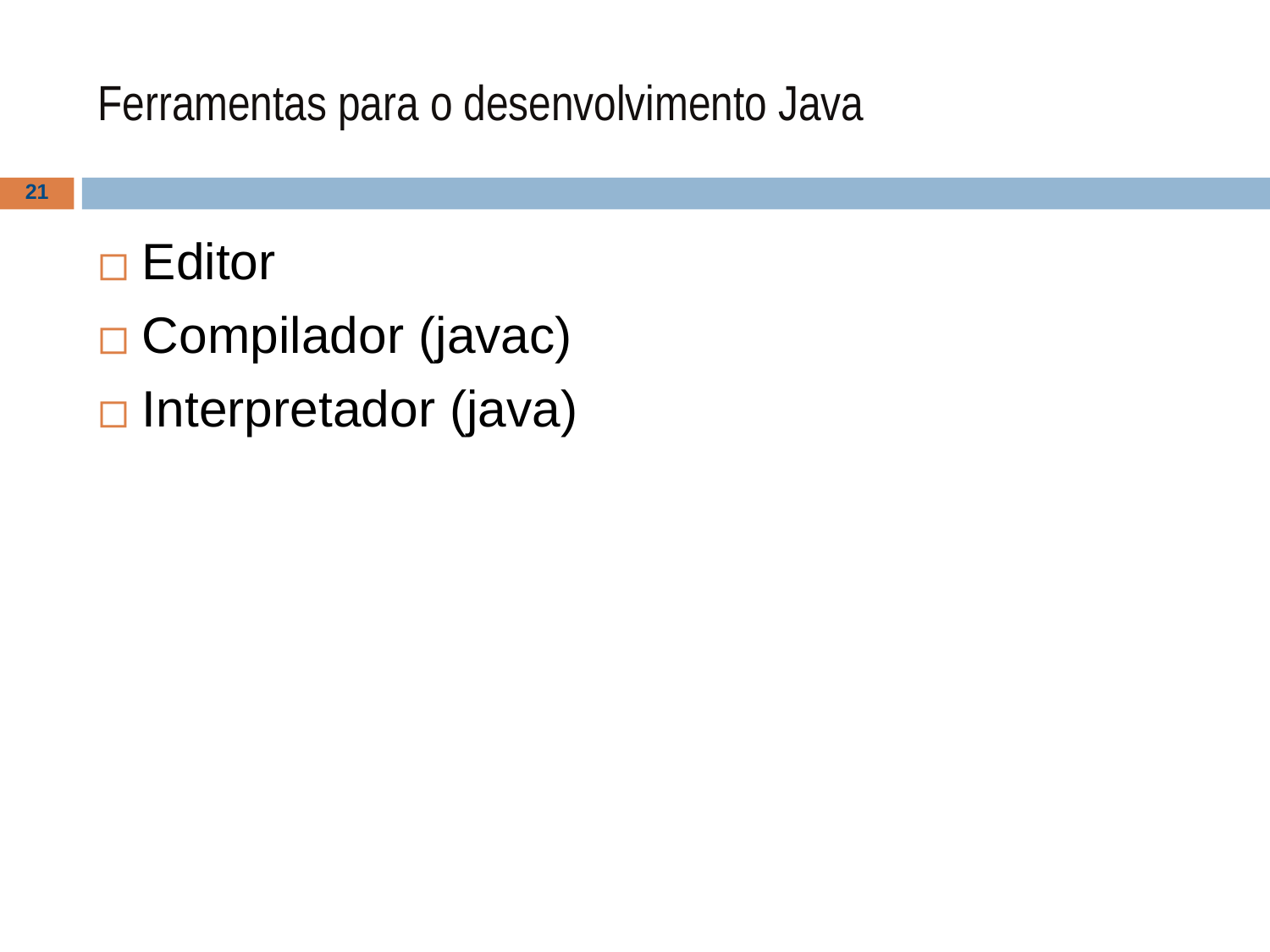

# Ferramentas para o desenvolvimento Java
21
Editor
Compilador (javac)
Interpretador (java)